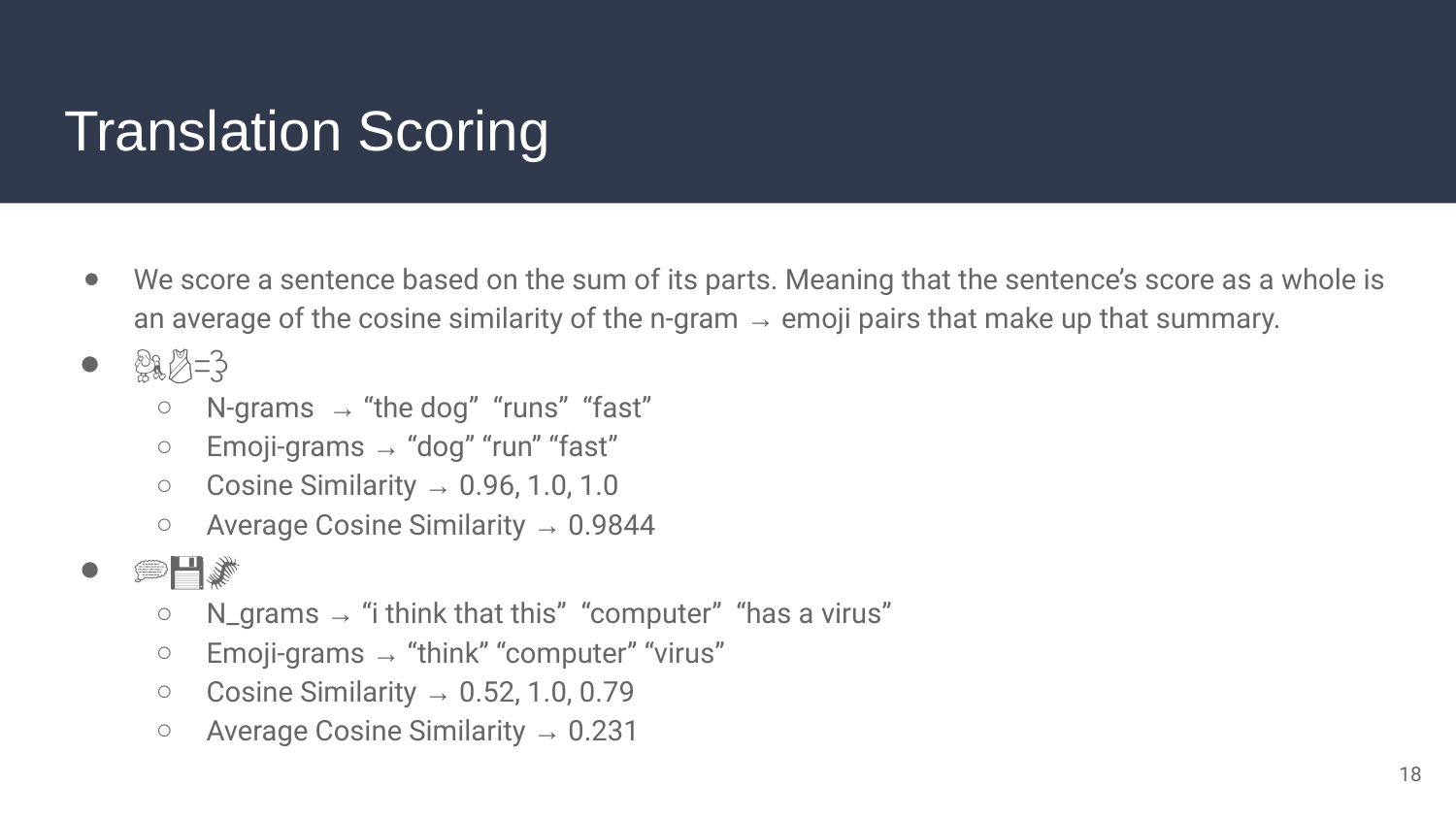

# Translation Scoring
We score a sentence based on the sum of its parts. Meaning that the sentence’s score as a whole is an average of the cosine similarity of the n-gram → emoji pairs that make up that summary.
🐩🎽💨
N-grams  → “the dog”  “runs”  “fast”
Emoji-grams → “dog” “run” “fast”
Cosine Similarity → 0.96, 1.0, 1.0
Average Cosine Similarity → 0.9844
💭💾🐛
N_grams → “i think that this”  “computer”  “has a virus”
Emoji-grams → “think” “computer” “virus”
Cosine Similarity → 0.52, 1.0, 0.79
Average Cosine Similarity → 0.231
18